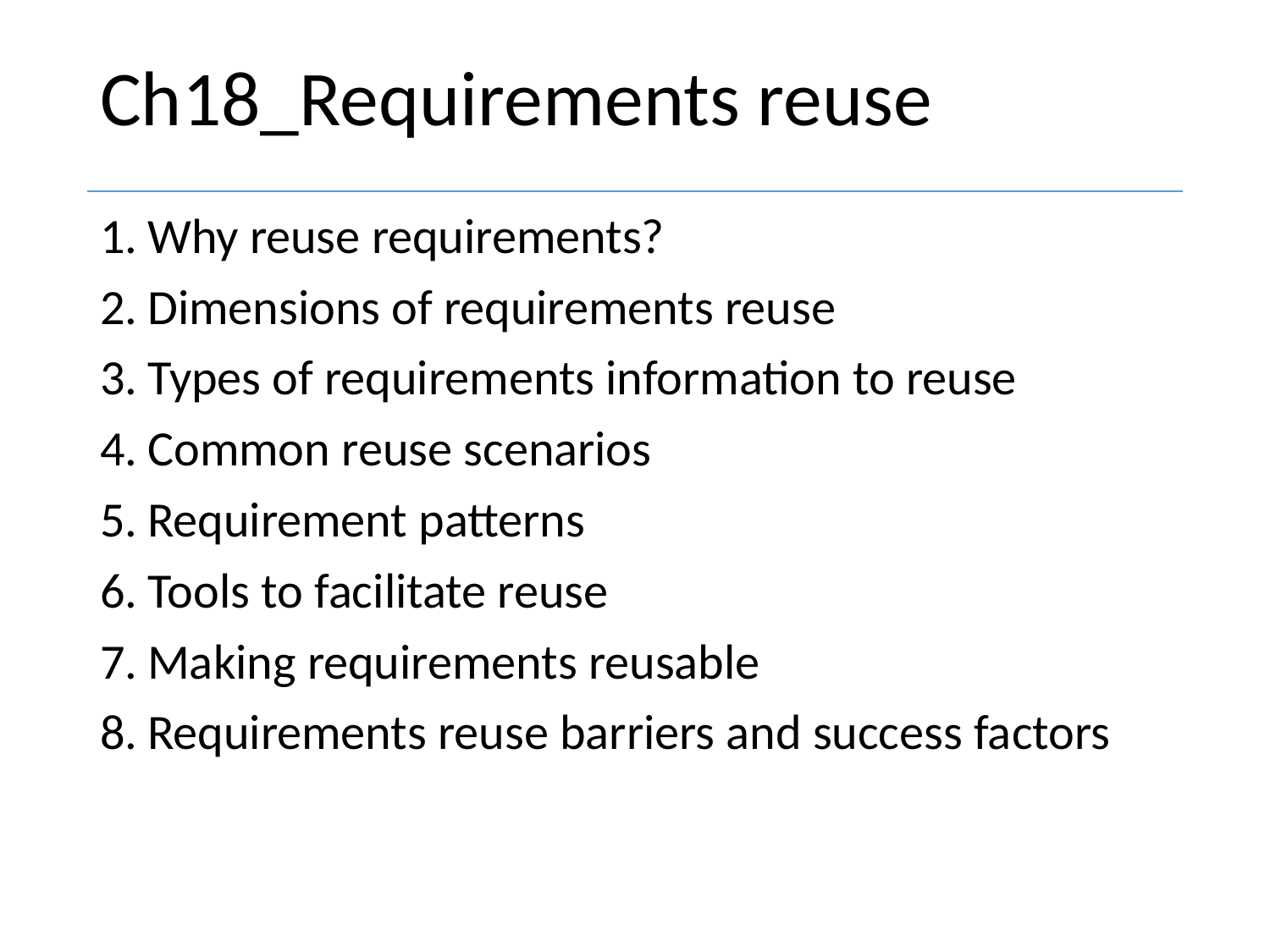

# Ch18_Requirements reuse
Why reuse requirements?
Dimensions of requirements reuse
Types of requirements information to reuse
Common reuse scenarios
Requirement patterns
Tools to facilitate reuse
Making requirements reusable
Requirements reuse barriers and success factors